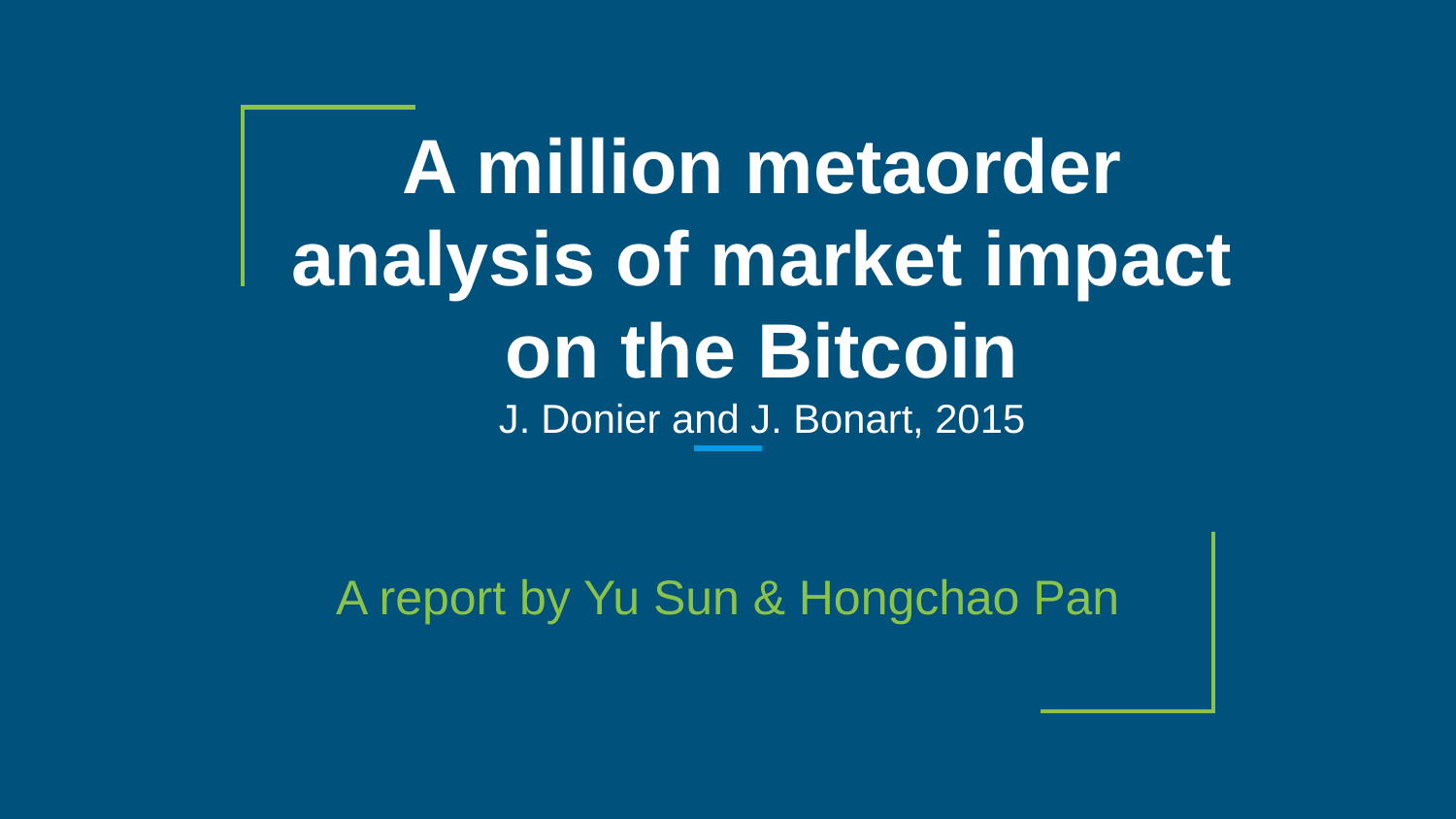

# A million metaorder analysis of market impact on the Bitcoin J. Donier and J. Bonart, 2015

A report by Yu Sun & Hongchao Pan